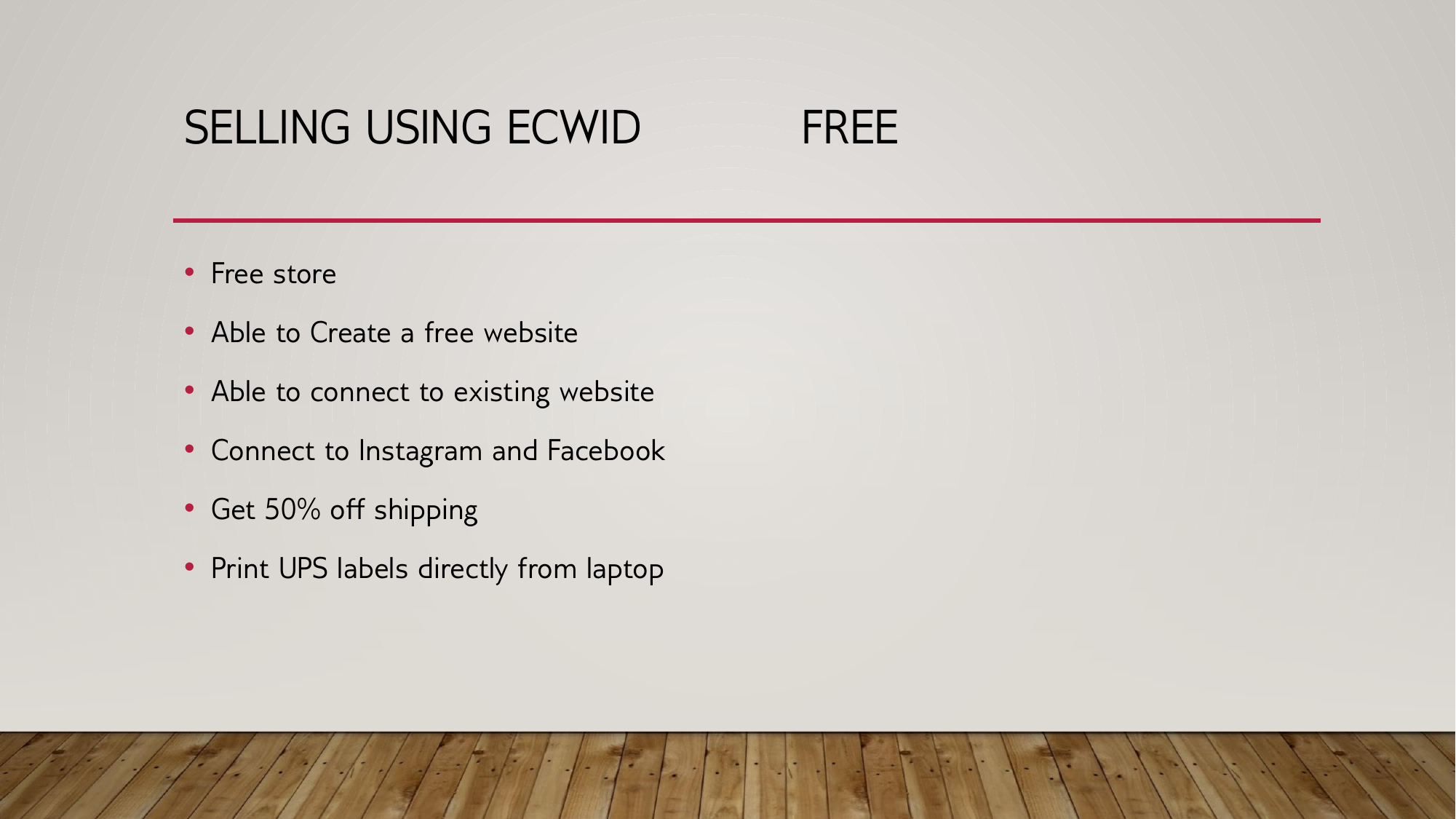

# SELLING USING ECWID           FREE
Free store
Able to Create a free website
Able to connect to existing website
Connect to Instagram and Facebook
Get 50% off shipping
Print UPS labels directly from laptop